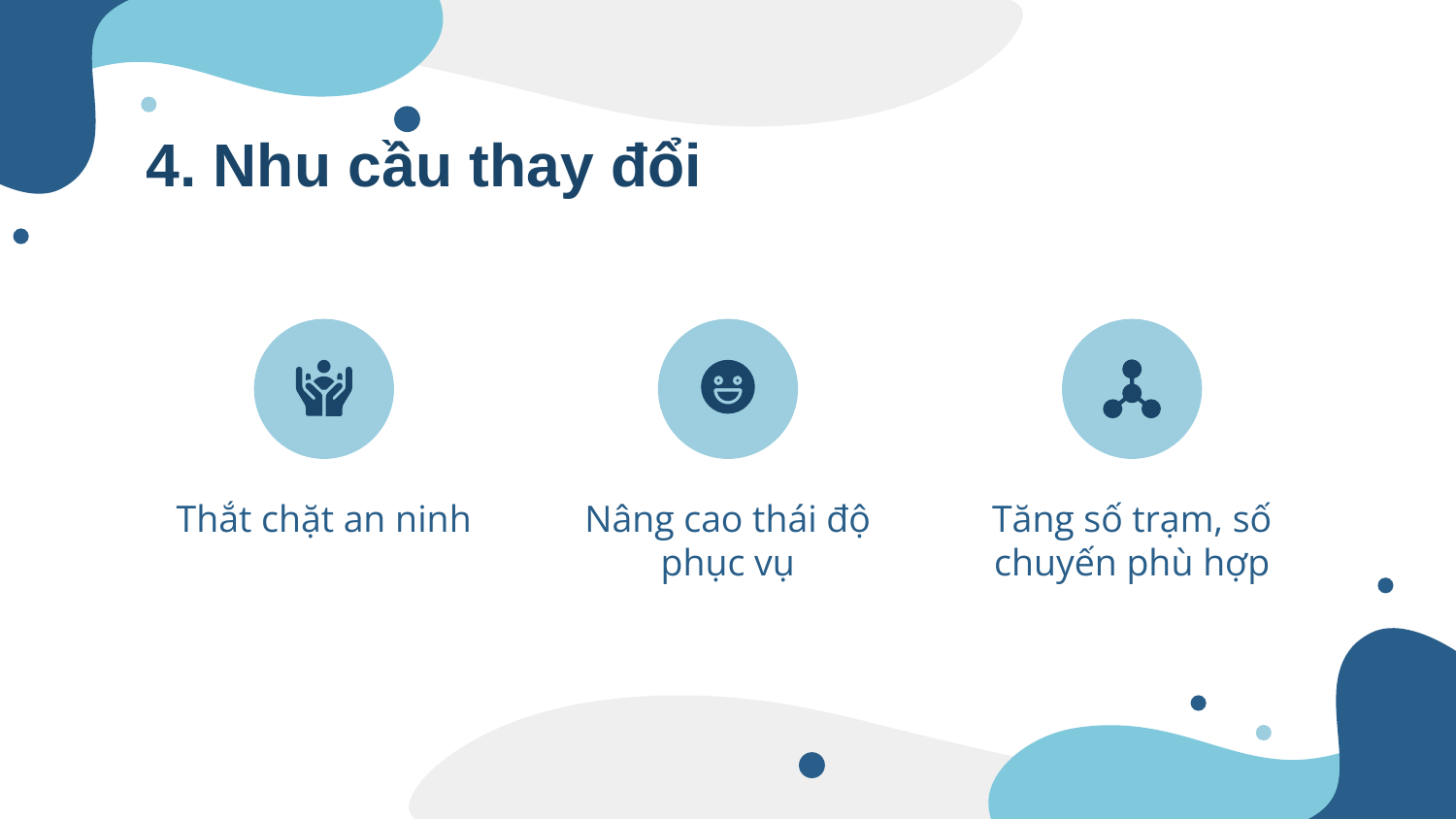

# 4. Nhu cầu thay đổi

Thắt chặt an ninh

Nâng cao thái độ phục vụ
Tăng số trạm, số chuyến phù hợp